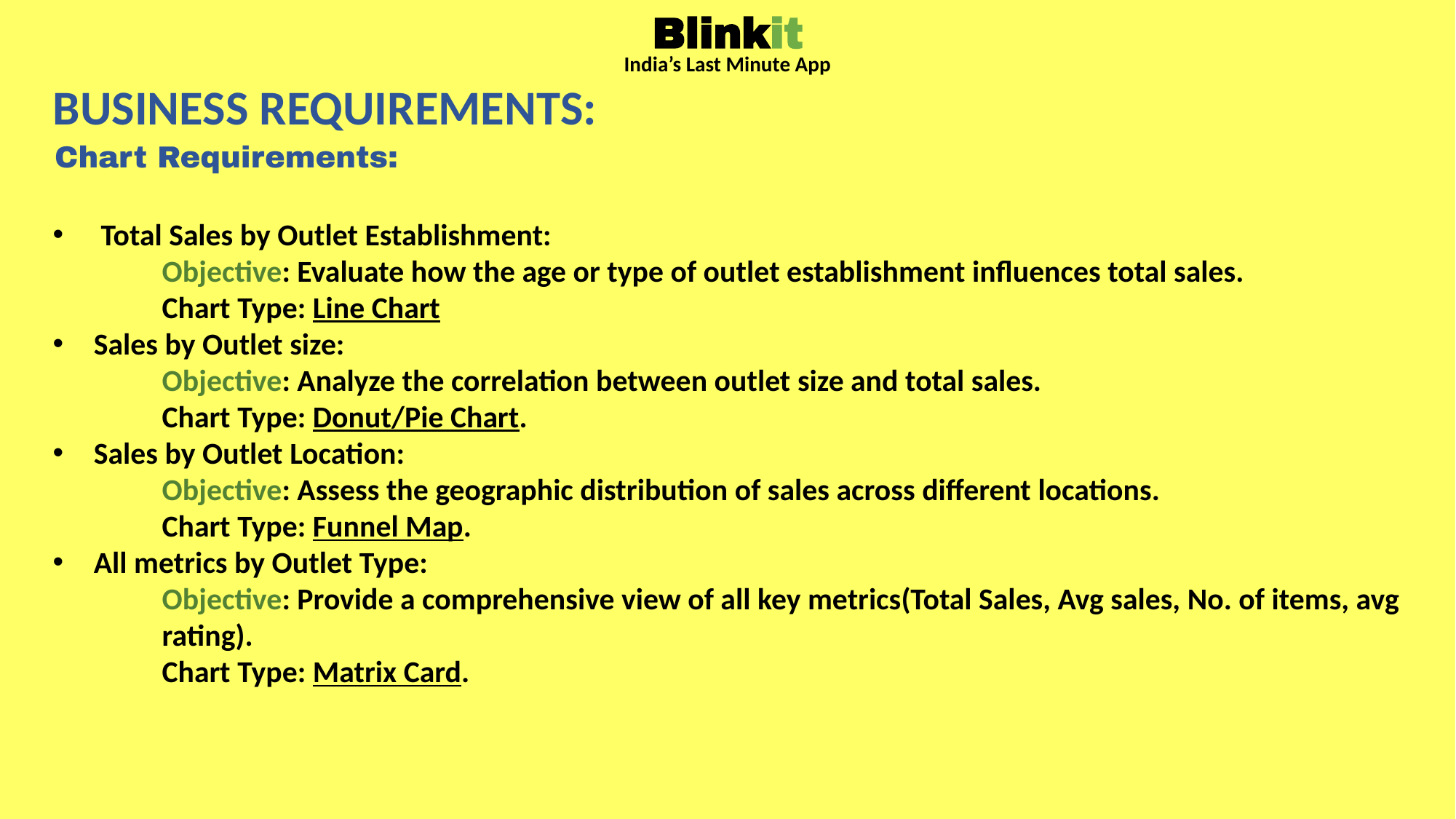

Blinkit
India’s Last Minute App
BUSINESS REQUIREMENTS:
Chart Requirements:
 Total Sales by Outlet Establishment:
	Objective: Evaluate how the age or type of outlet establishment influences total sales.
	Chart Type: Line Chart
Sales by Outlet size:
	Objective: Analyze the correlation between outlet size and total sales.
	Chart Type: Donut/Pie Chart.
Sales by Outlet Location:
	Objective: Assess the geographic distribution of sales across different locations.
	Chart Type: Funnel Map.
All metrics by Outlet Type:
	Objective: Provide a comprehensive view of all key metrics(Total Sales, Avg sales, No. of items, avg 	rating).
	Chart Type: Matrix Card.